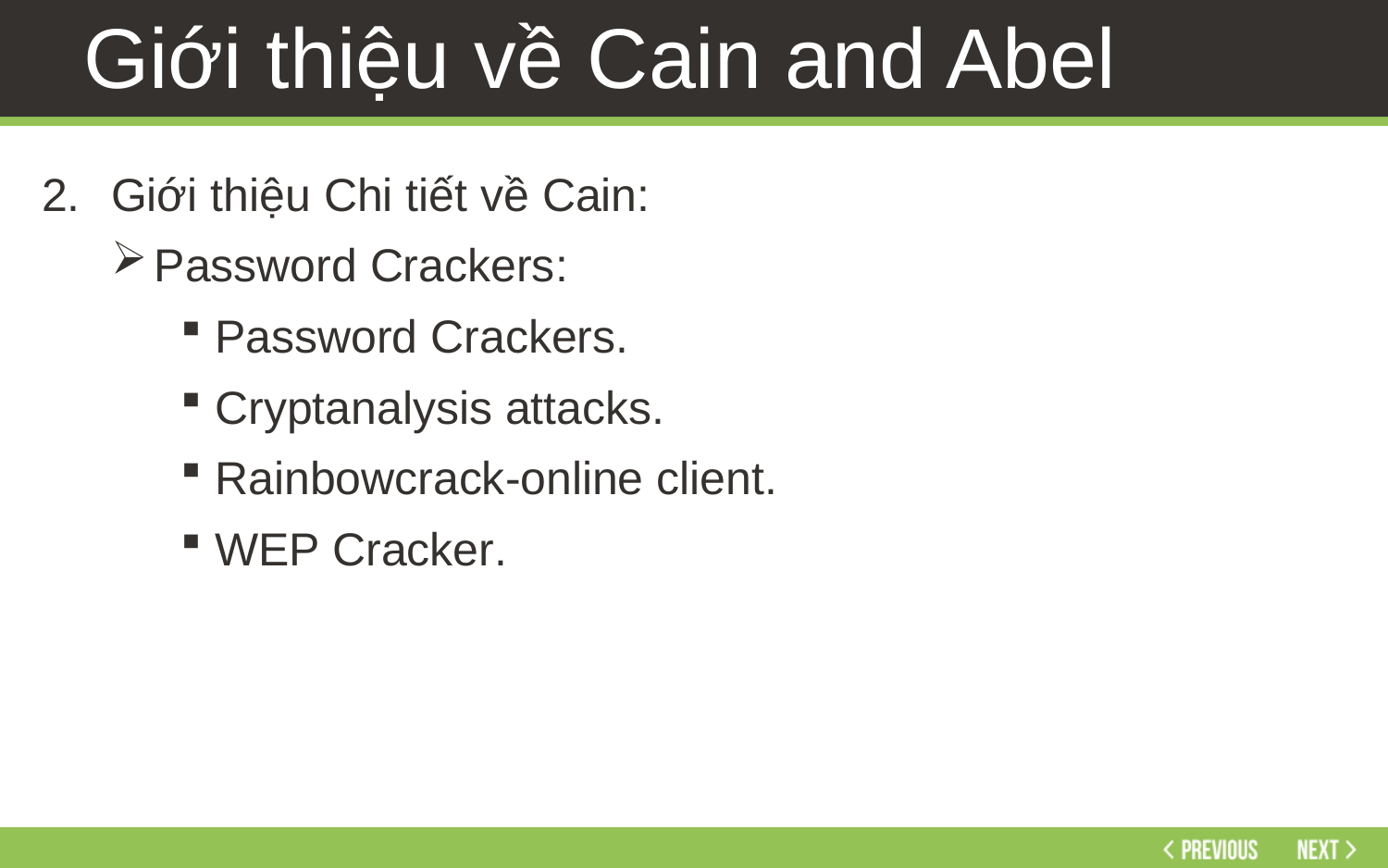

# Giới thiệu về Cain and Abel
Giới thiệu Chi tiết về Cain:
Password Crackers:
Password Crackers.
Cryptanalysis attacks.
Rainbowcrack-online client.
WEP Cracker.